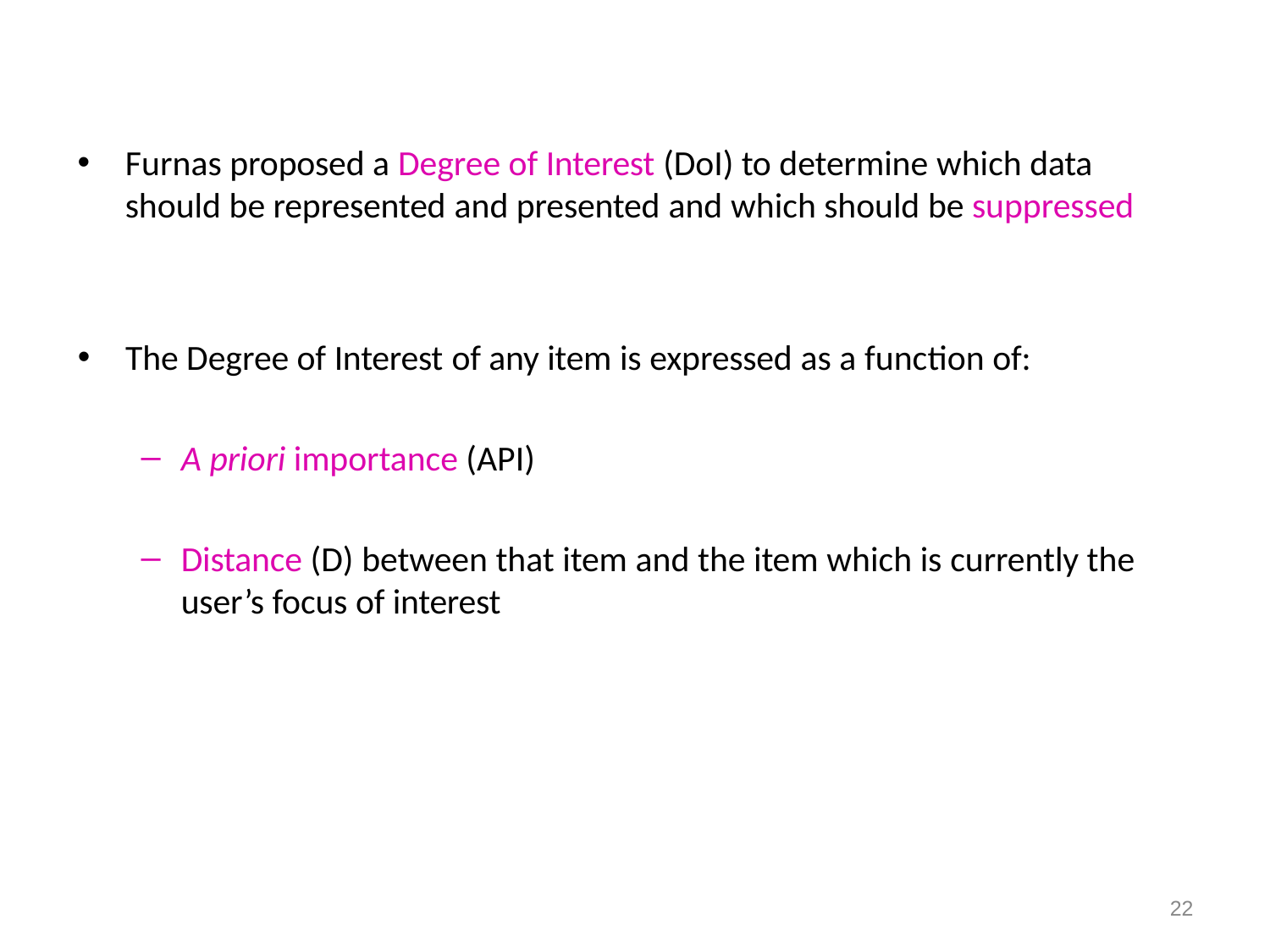

Furnas proposed a Degree of Interest (DoI) to determine which data  should be represented and presented and which should be suppressed
The Degree of Interest of any item is expressed as a function of:

A priori importance (API)

Distance (D) between that item and the item which is currently the
user’s focus of interest
22